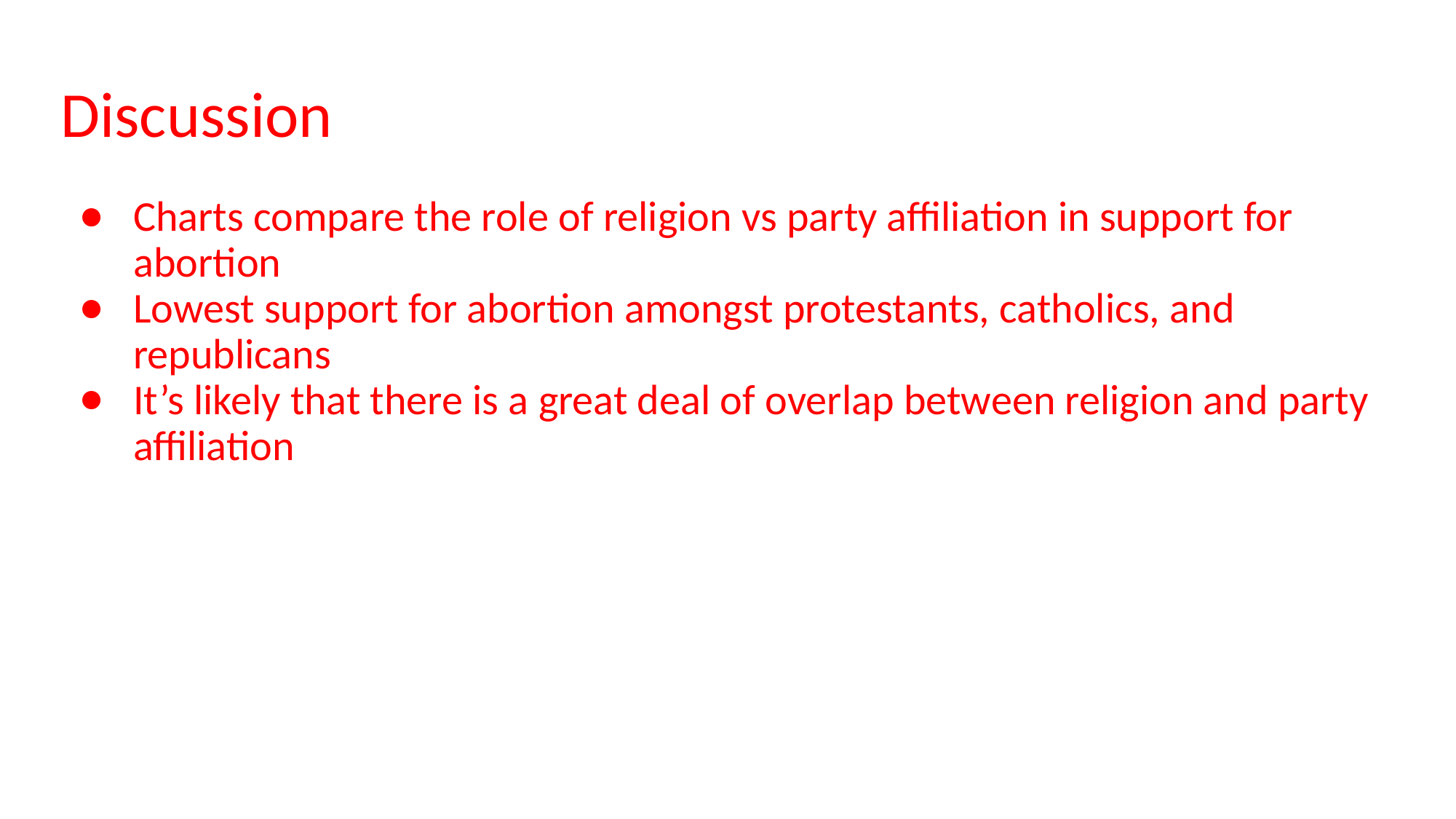

# Discussion
Charts compare the role of religion vs party affiliation in support for abortion
Lowest support for abortion amongst protestants, catholics, and republicans
It’s likely that there is a great deal of overlap between religion and party affiliation